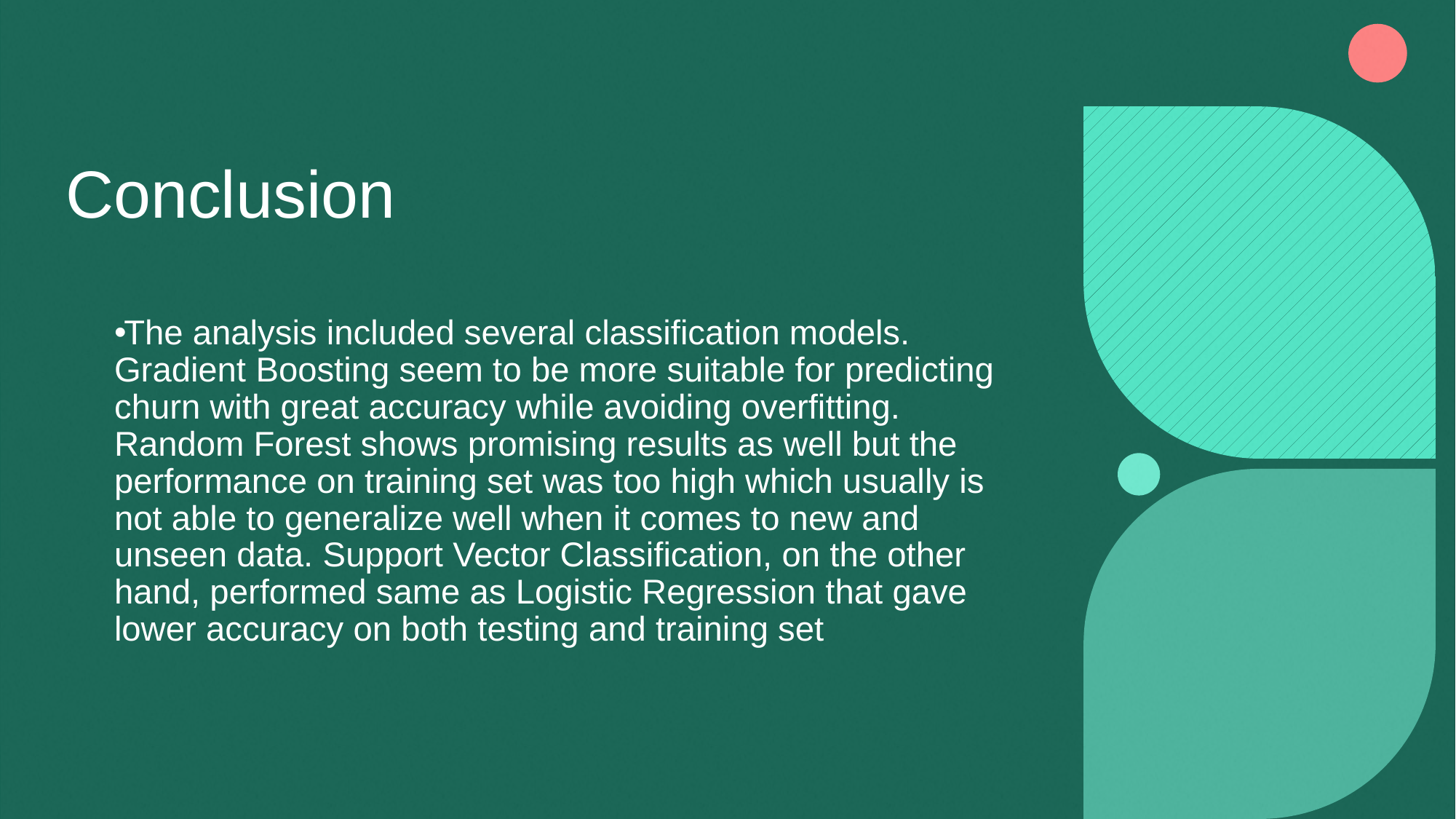

# Conclusion
The analysis included several classification models. Gradient Boosting seem to be more suitable for predicting churn with great accuracy while avoiding overfitting. Random Forest shows promising results as well but the performance on training set was too high which usually is not able to generalize well when it comes to new and unseen data. Support Vector Classification, on the other hand, performed same as Logistic Regression that gave lower accuracy on both testing and training set